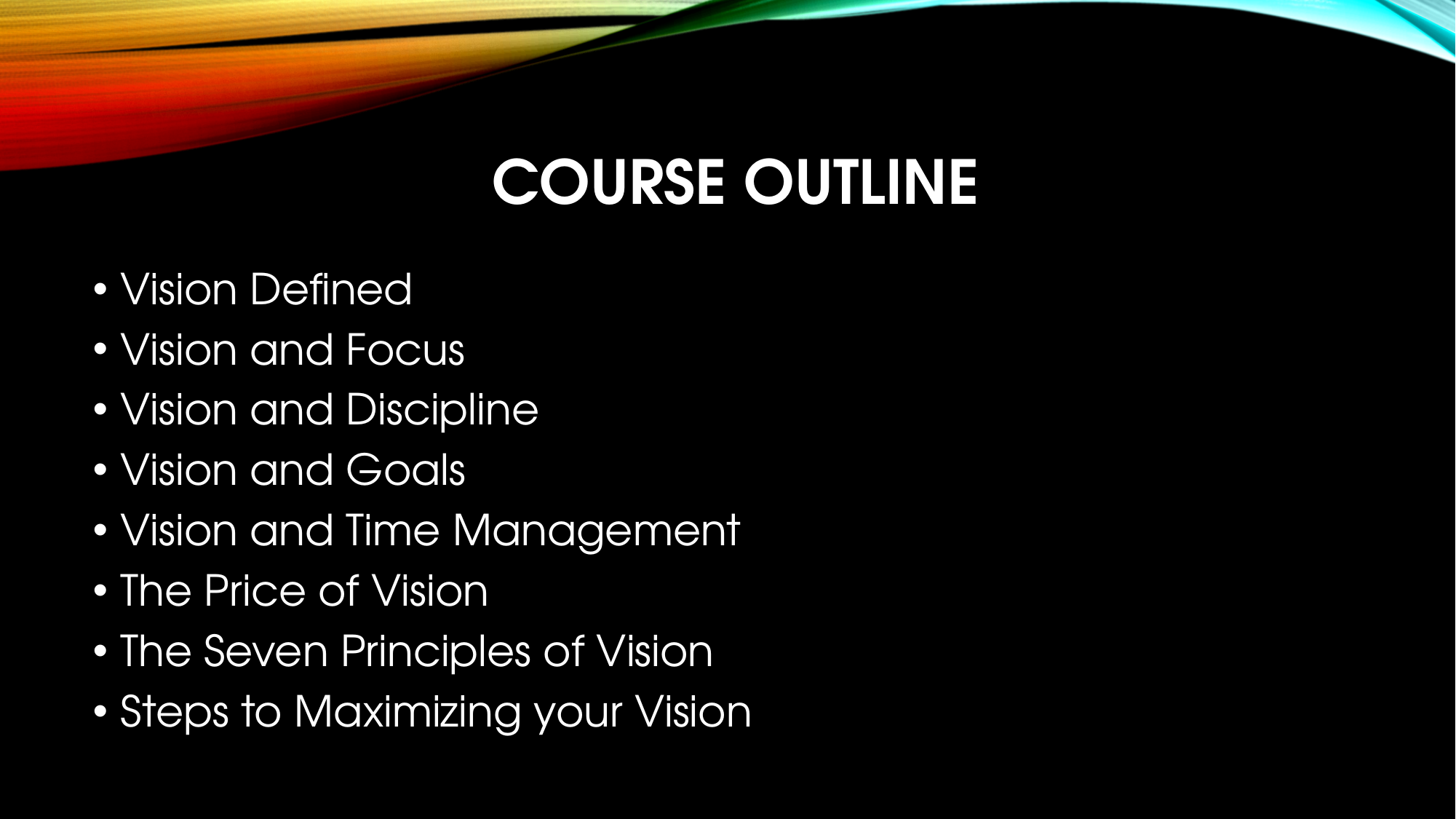

# COURSE OUTLINE
Vision Defined
Vision and Focus
Vision and Discipline
Vision and Goals
Vision and Time Management
The Price of Vision
The Seven Principles of Vision
Steps to Maximizing your Vision